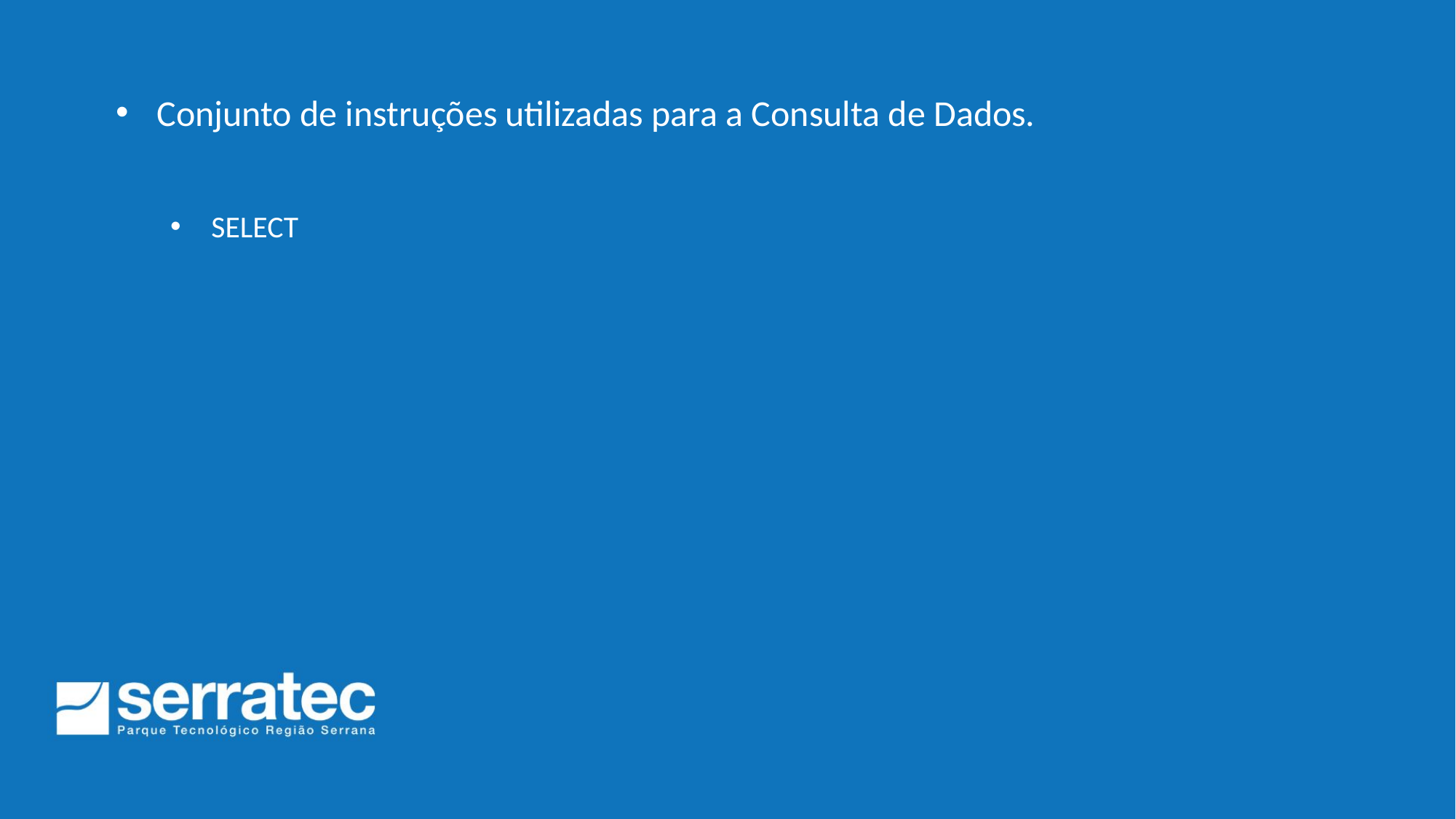

Conjunto de instruções utilizadas para a Consulta de Dados.

SELECT